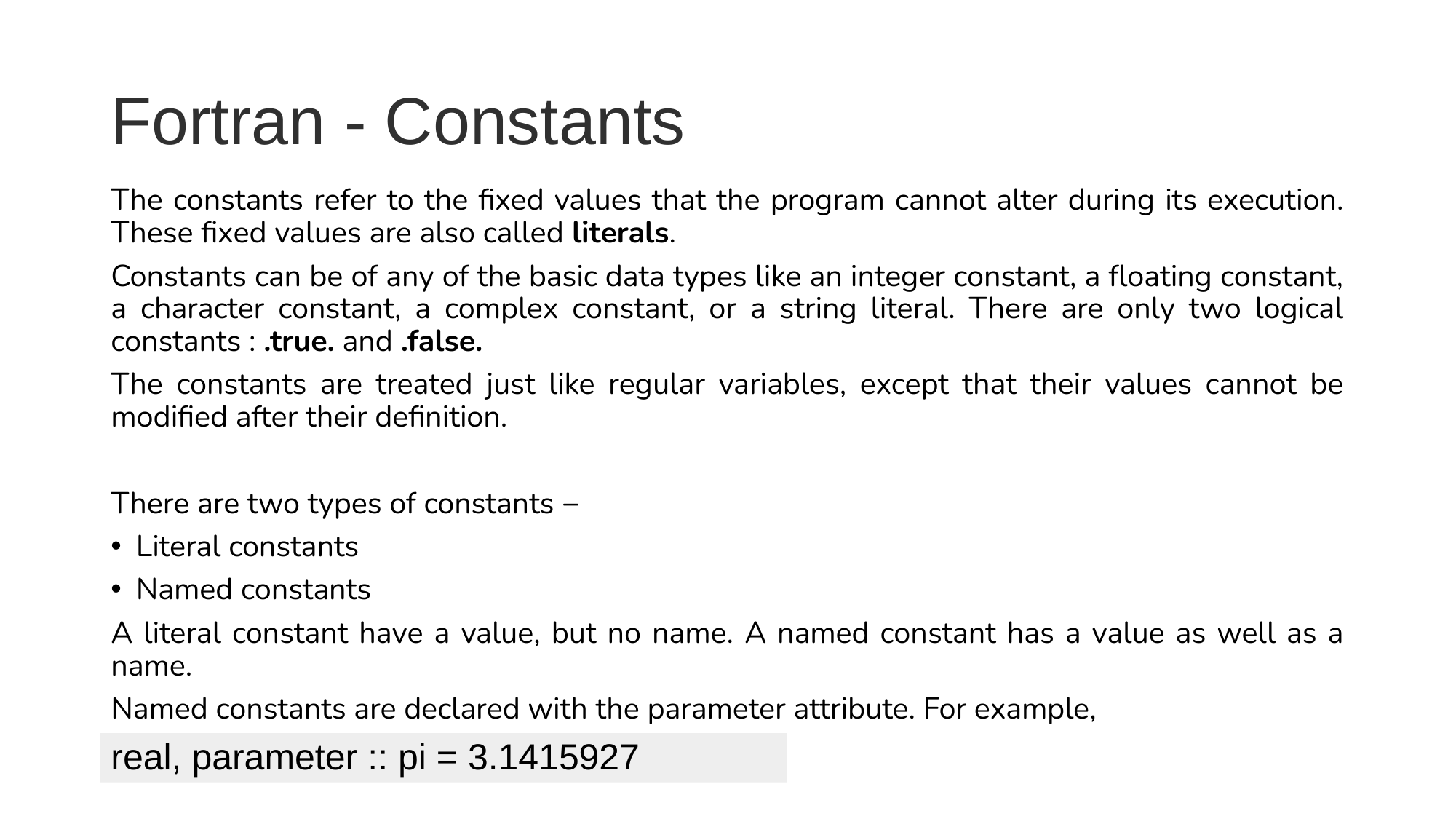

# Fortran - Constants
The constants refer to the fixed values that the program cannot alter during its execution. These fixed values are also called literals.
Constants can be of any of the basic data types like an integer constant, a floating constant, a character constant, a complex constant, or a string literal. There are only two logical constants : .true. and .false.
The constants are treated just like regular variables, except that their values cannot be modified after their definition.

There are two types of constants −
Literal constants
Named constants
A literal constant have a value, but no name. A named constant has a value as well as a name.
Named constants are declared with the parameter attribute. For example,

real, parameter :: pi = 3.1415927